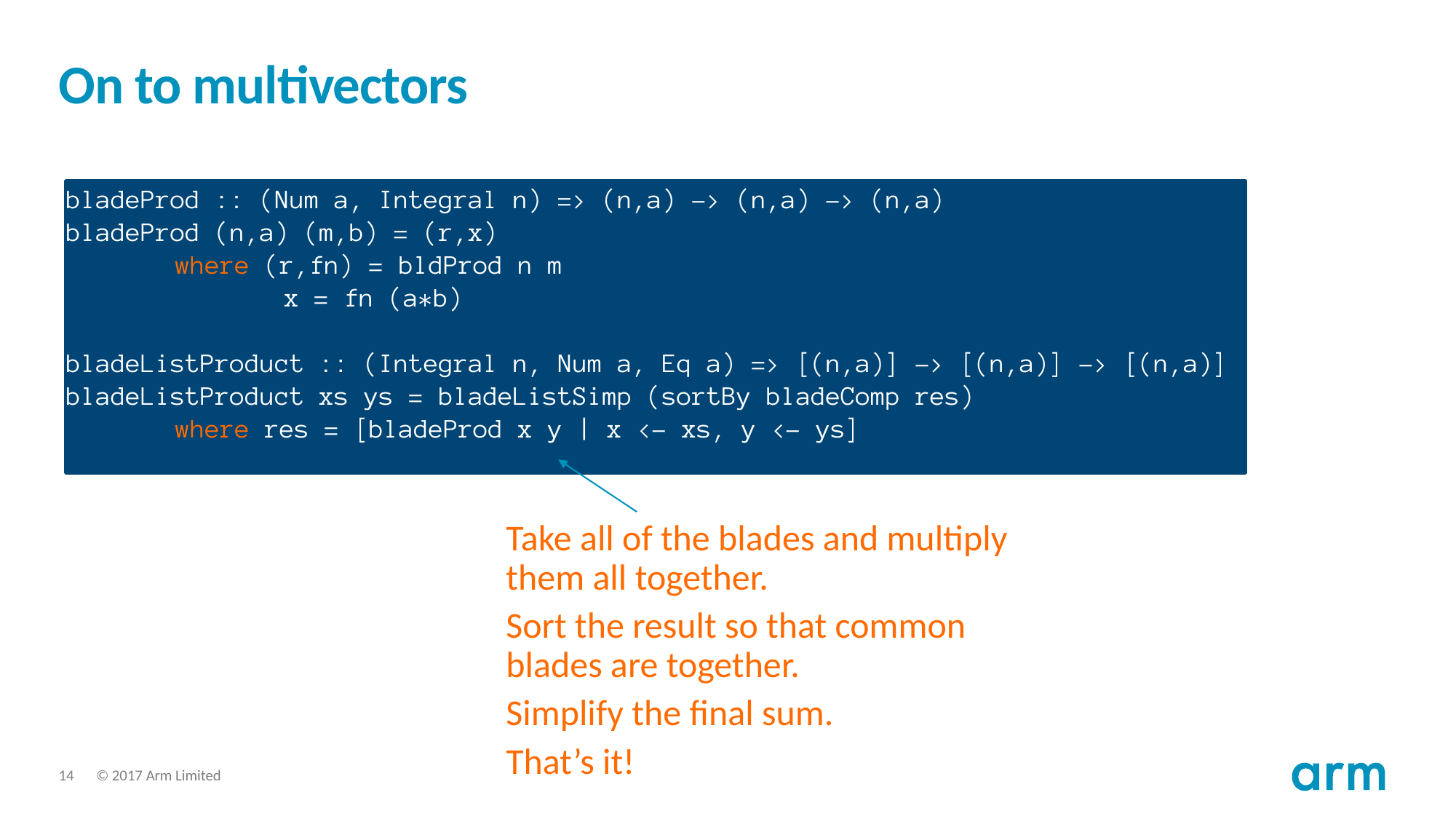

# On to multivectors
bladeProd :: (Num a, Integral n) => (n,a) -> (n,a) -> (n,a)
bladeProd (n,a) (m,b) = (r,x)
	where (r,fn) = bldProd n m
		x = fn (a*b)

bladeListProduct :: (Integral n, Num a, Eq a) => [(n,a)] -> [(n,a)] -> [(n,a)]
bladeListProduct xs ys = bladeListSimp (sortBy bladeComp res)
	where res = [bladeProd x y | x <- xs, y <- ys]

Take all of the blades and multiply them all together.
Sort the result so that common blades are together.
Simplify the final sum.
That’s it!